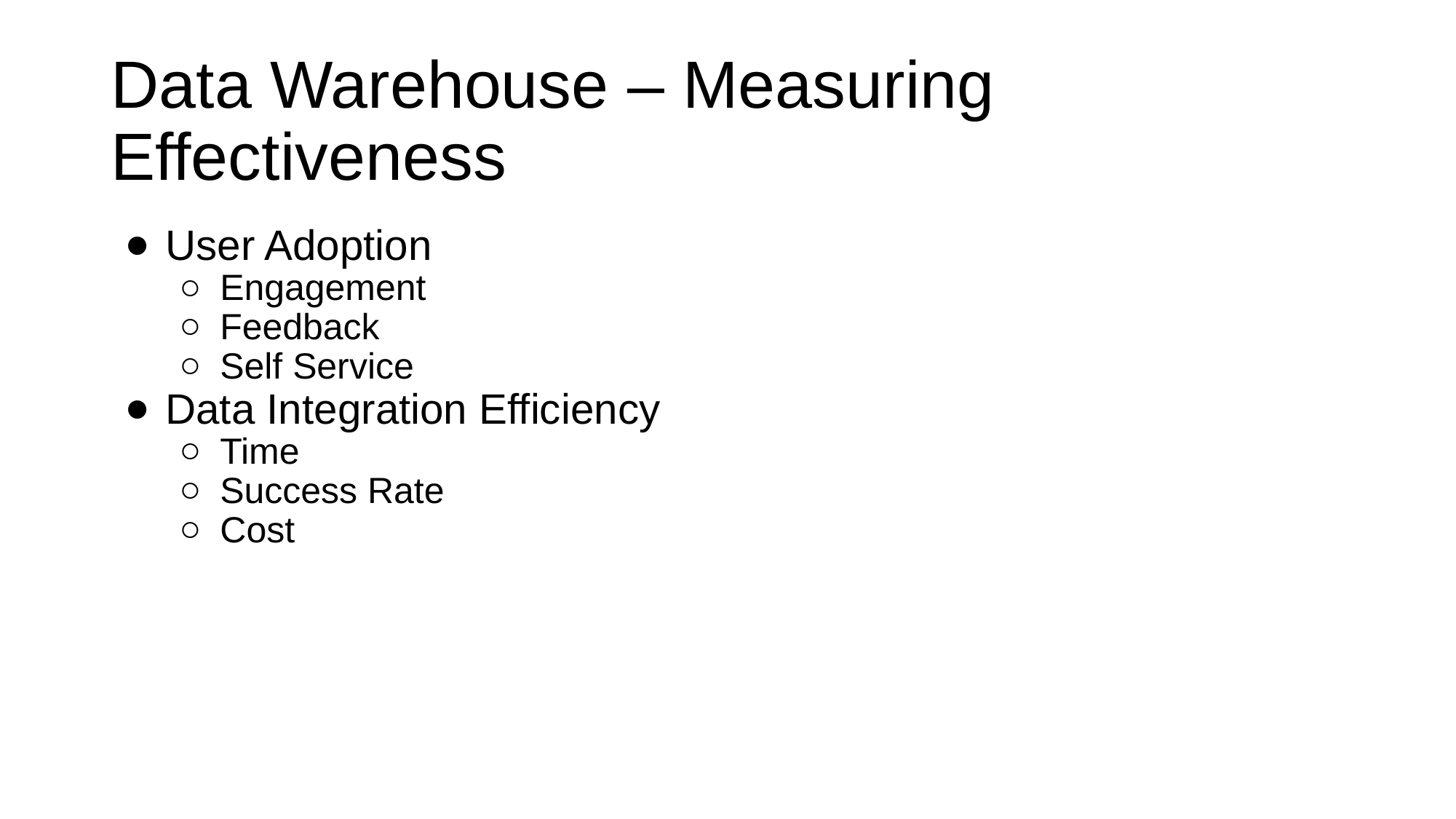

# Data Warehouse – Measuring Effectiveness
User Adoption
Engagement
Feedback
Self Service
Data Integration Efficiency
Time
Success Rate
Cost